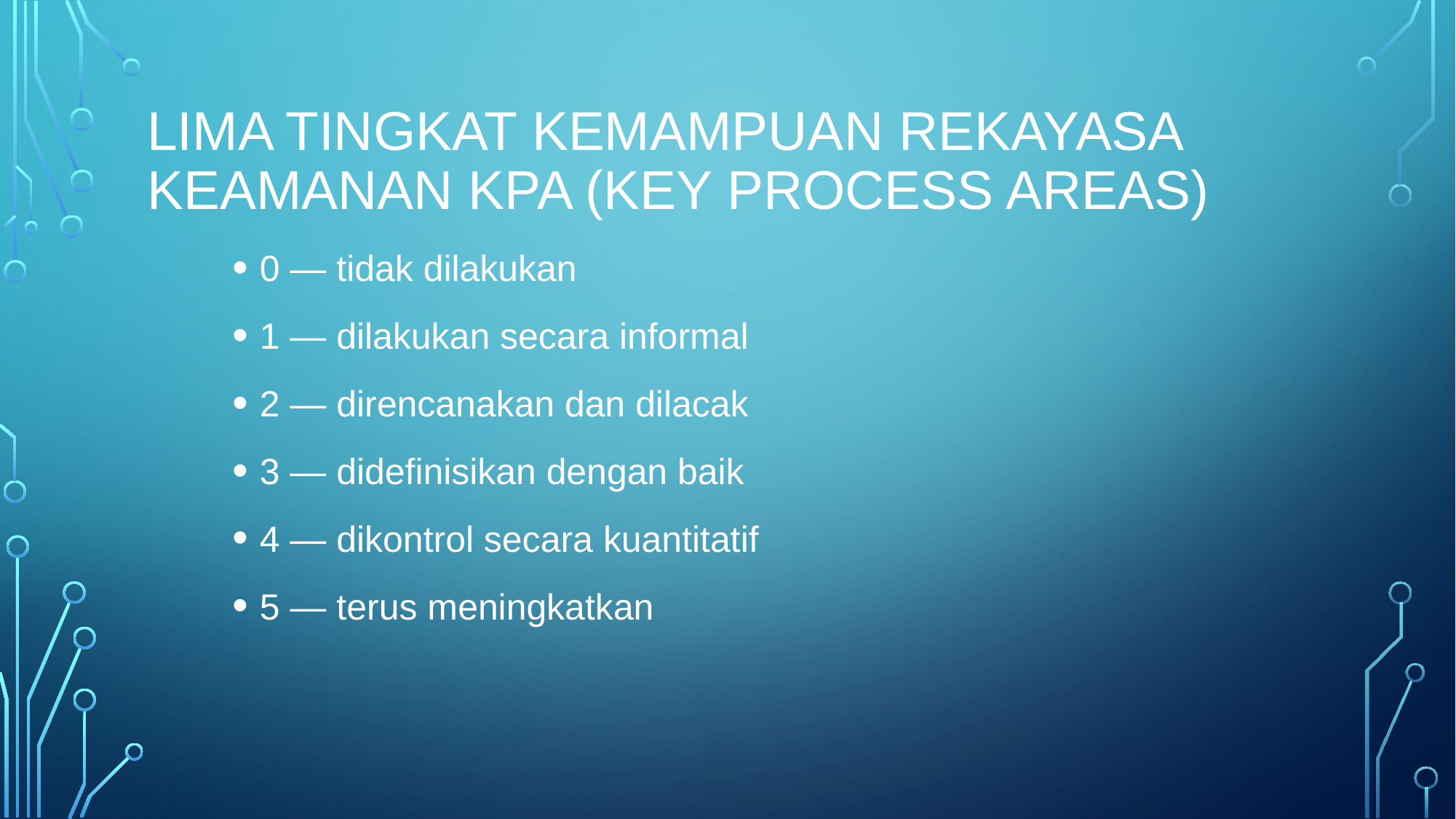

# Lima tingkat kemampuan rekayasa keamanan KPA (Key Process Areas)
0 — tidak dilakukan
1 — dilakukan secara informal
2 — direncanakan dan dilacak
3 — didefinisikan dengan baik
4 — dikontrol secara kuantitatif
5 — terus meningkatkan